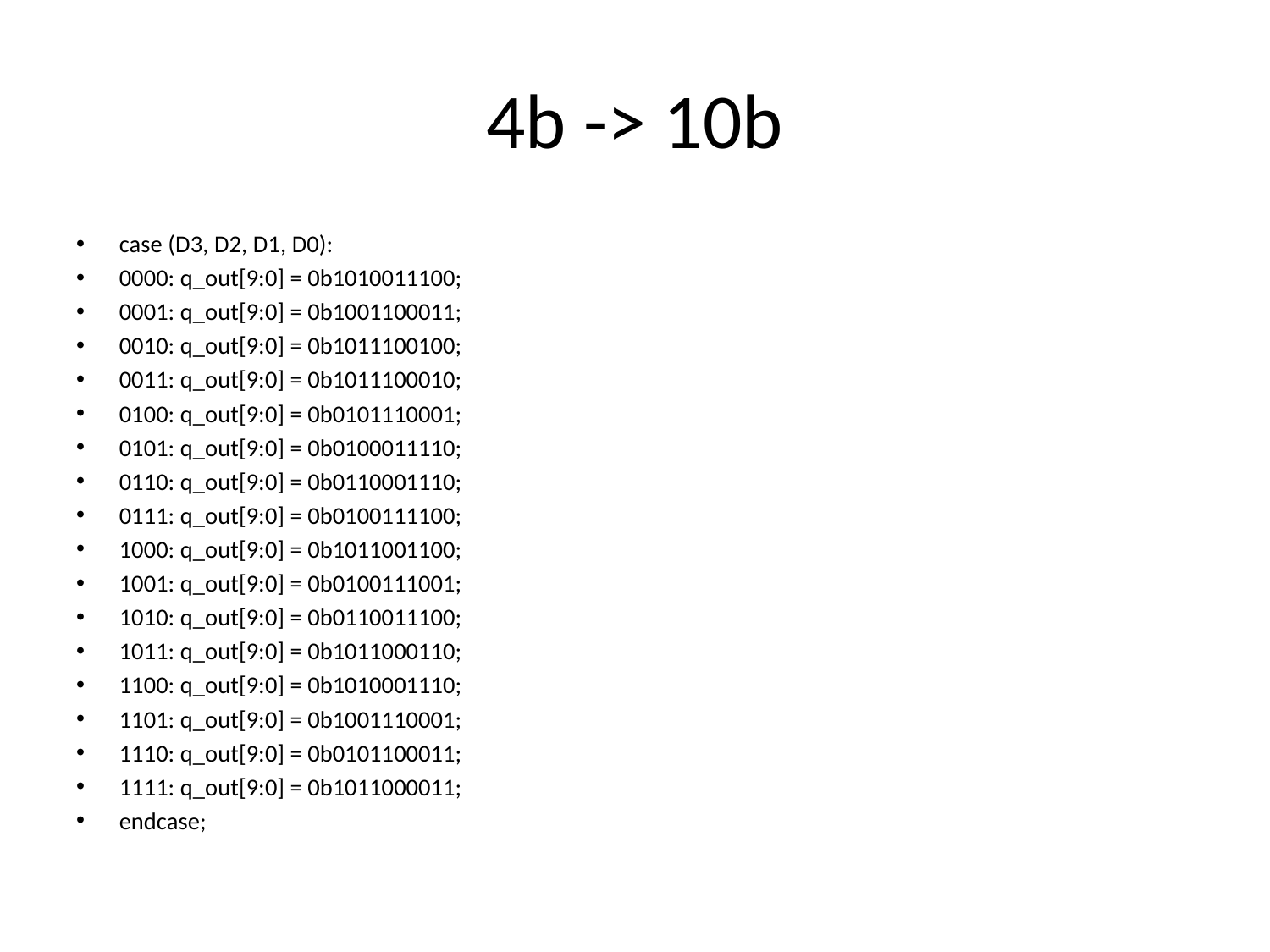

# 4b -> 10b
case (D3, D2, D1, D0):
0000: q_out[9:0] = 0b1010011100;
0001: q_out[9:0] = 0b1001100011;
0010: q_out[9:0] = 0b1011100100;
0011: q_out[9:0] = 0b1011100010;
0100: q_out[9:0] = 0b0101110001;
0101: q_out[9:0] = 0b0100011110;
0110: q_out[9:0] = 0b0110001110;
0111: q_out[9:0] = 0b0100111100;
1000: q_out[9:0] = 0b1011001100;
1001: q_out[9:0] = 0b0100111001;
1010: q_out[9:0] = 0b0110011100;
1011: q_out[9:0] = 0b1011000110;
1100: q_out[9:0] = 0b1010001110;
1101: q_out[9:0] = 0b1001110001;
1110: q_out[9:0] = 0b0101100011;
1111: q_out[9:0] = 0b1011000011;
endcase;